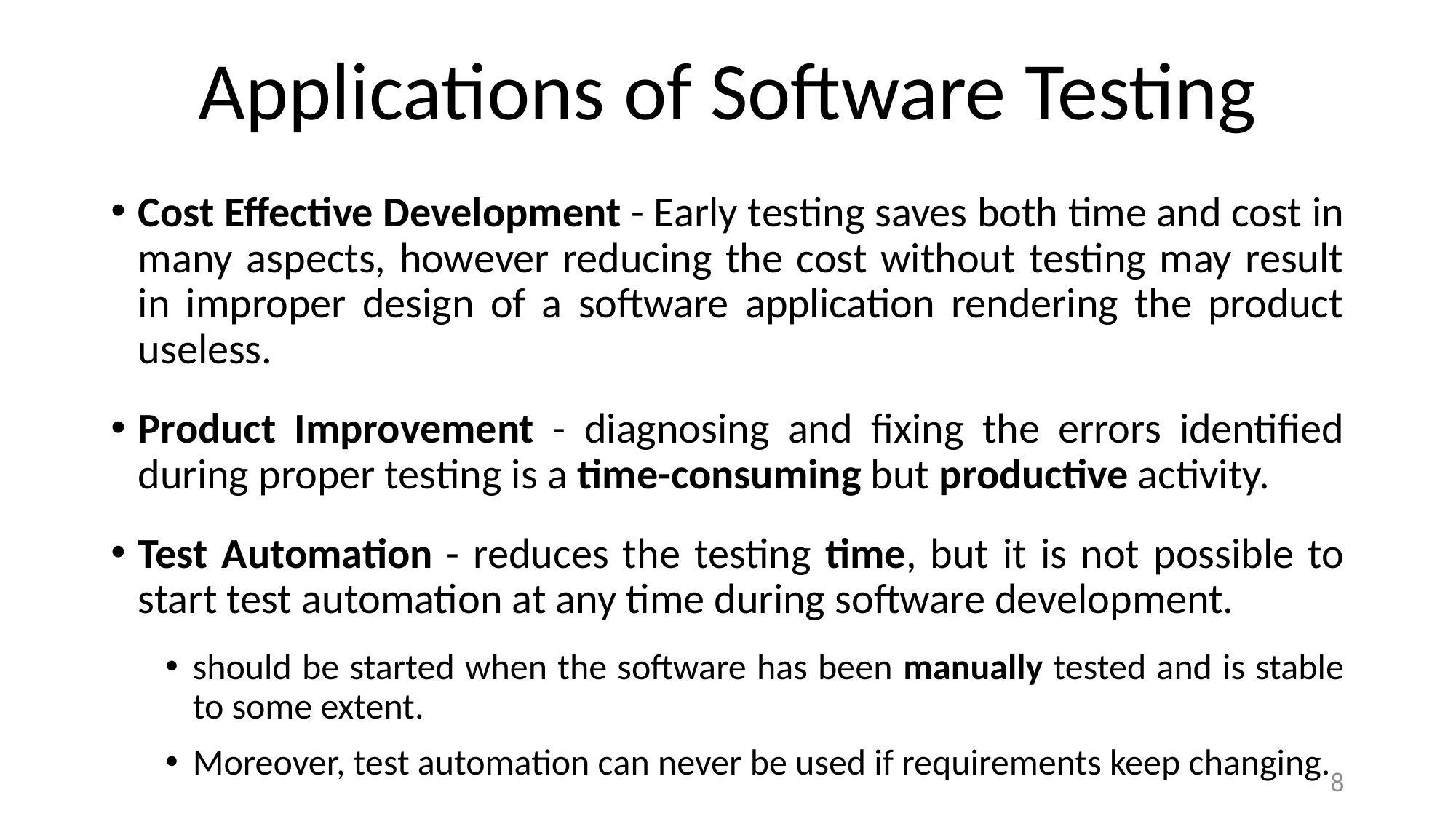

# Applications of Software Testing
Cost Effective Development - Early testing saves both time and cost in many aspects, however reducing the cost without testing may result in improper design of a software application rendering the product useless.
Product Improvement - diagnosing and fixing the errors identified during proper testing is a time-consuming but productive activity.
Test Automation - reduces the testing time, but it is not possible to start test automation at any time during software development.
should be started when the software has been manually tested and is stable to some extent.
Moreover, test automation can never be used if requirements keep changing.
8